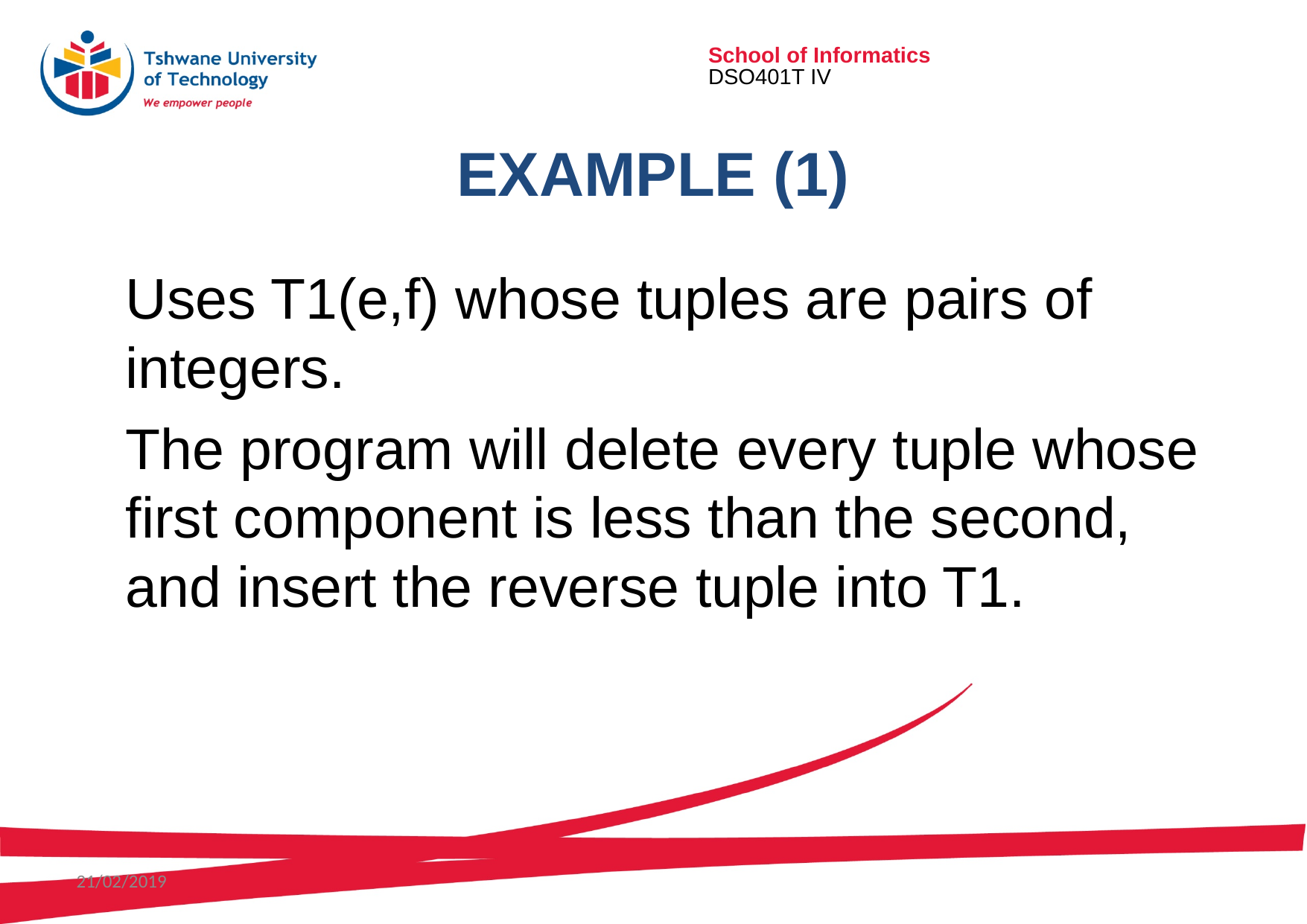

# Example (1)
	Uses T1(e,f) whose tuples are pairs of integers.
	The program will delete every tuple whose first component is less than the second, and insert the reverse tuple into T1.
21/02/2019